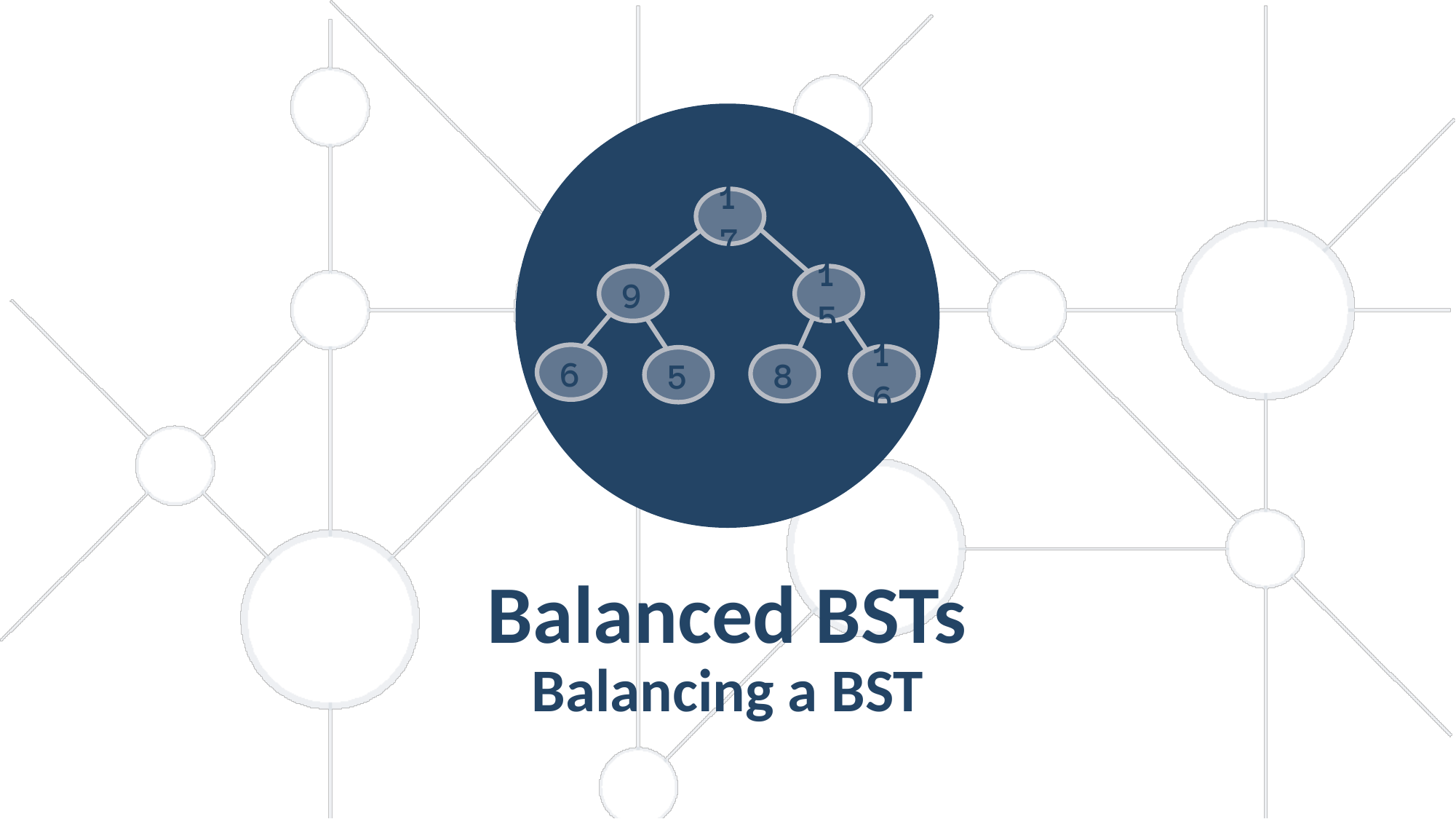

17
9
15
6
8
16
5
Balanced BSTs
Balancing a BST